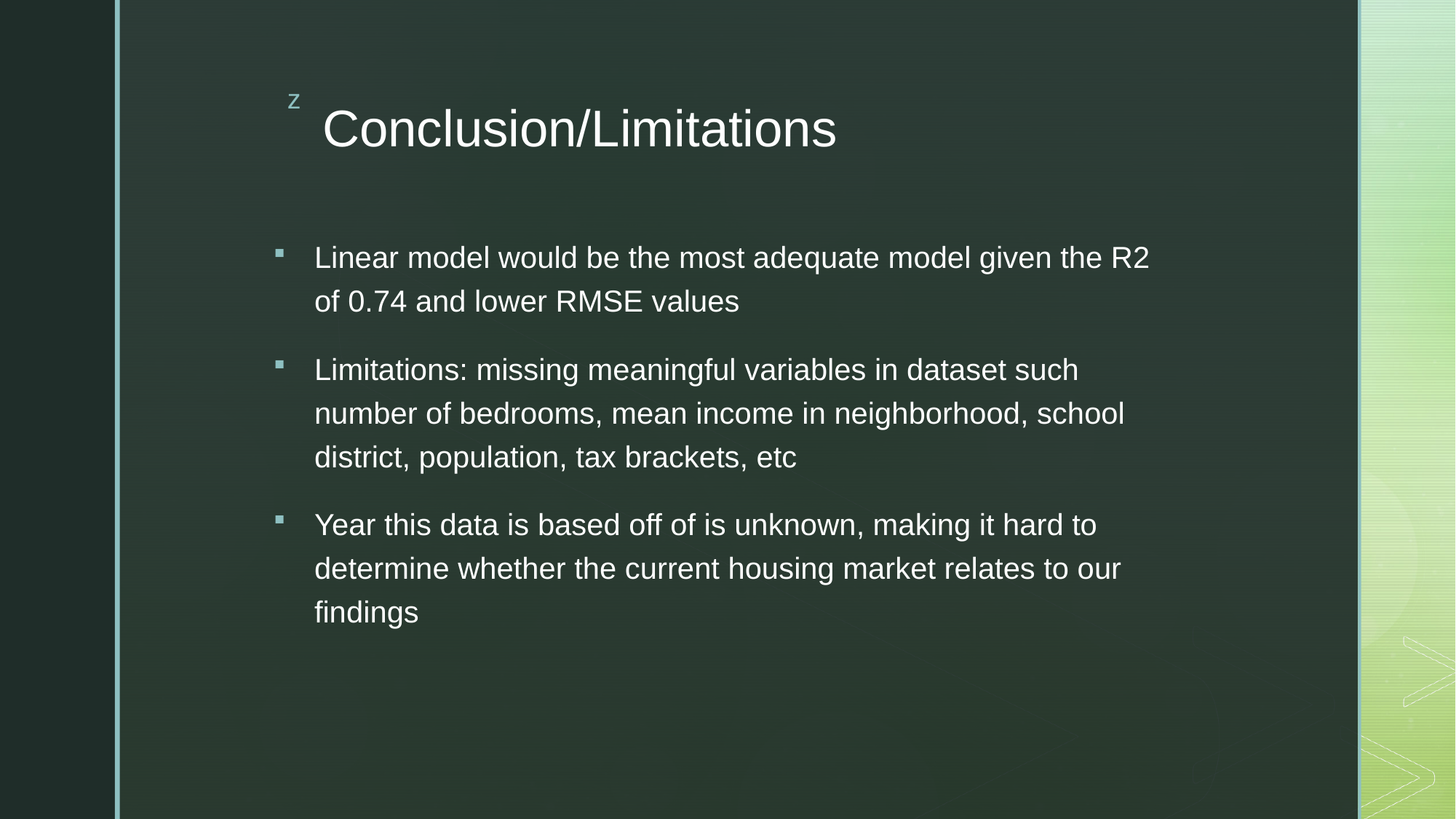

# Conclusion/Limitations
Linear model would be the most adequate model given the R2 of 0.74 and lower RMSE values
Limitations: missing meaningful variables in dataset such number of bedrooms, mean income in neighborhood, school district, population, tax brackets, etc
Year this data is based off of is unknown, making it hard to determine whether the current housing market relates to our findings